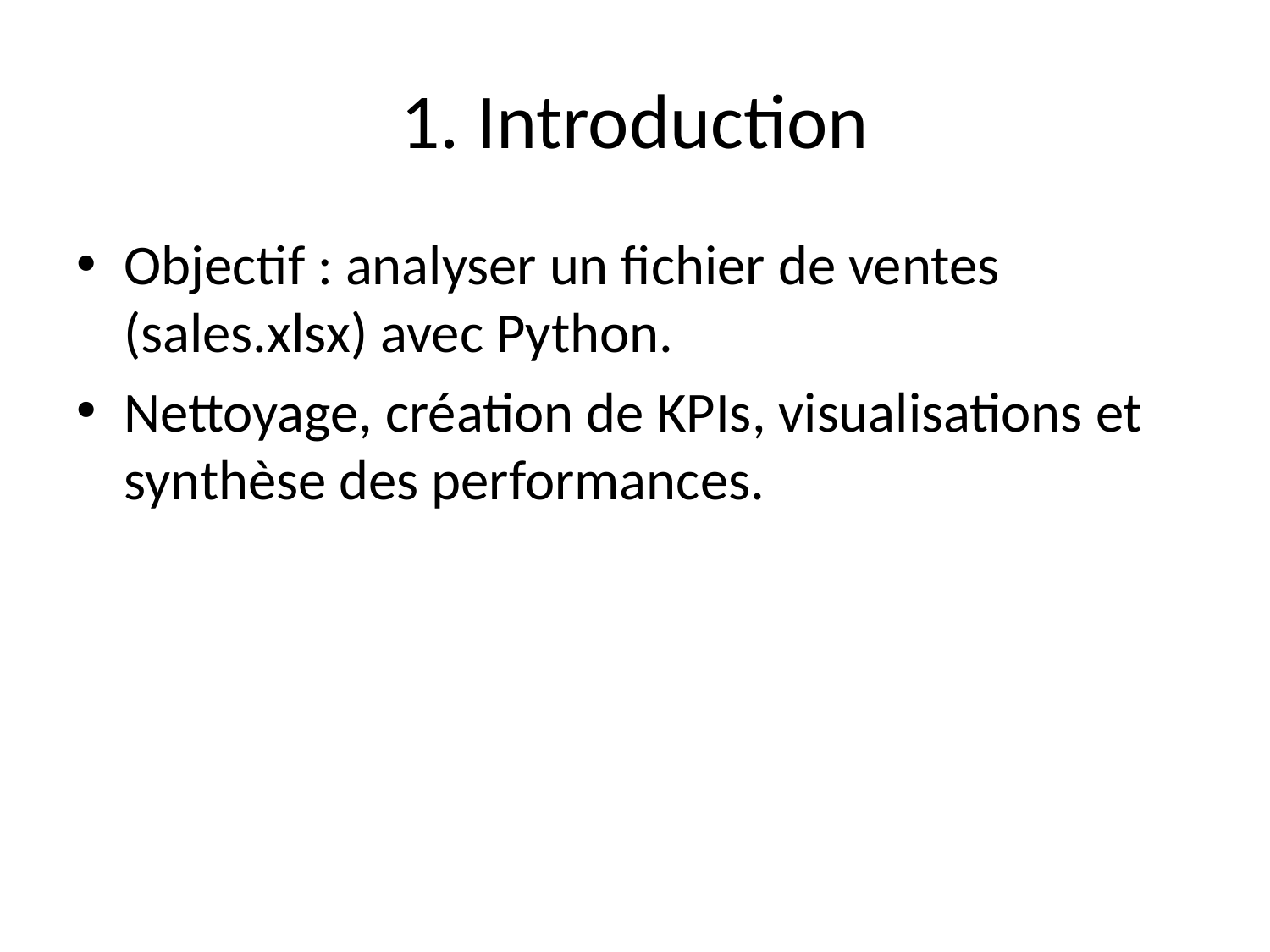

# 1. Introduction
Objectif : analyser un fichier de ventes (sales.xlsx) avec Python.
Nettoyage, création de KPIs, visualisations et synthèse des performances.